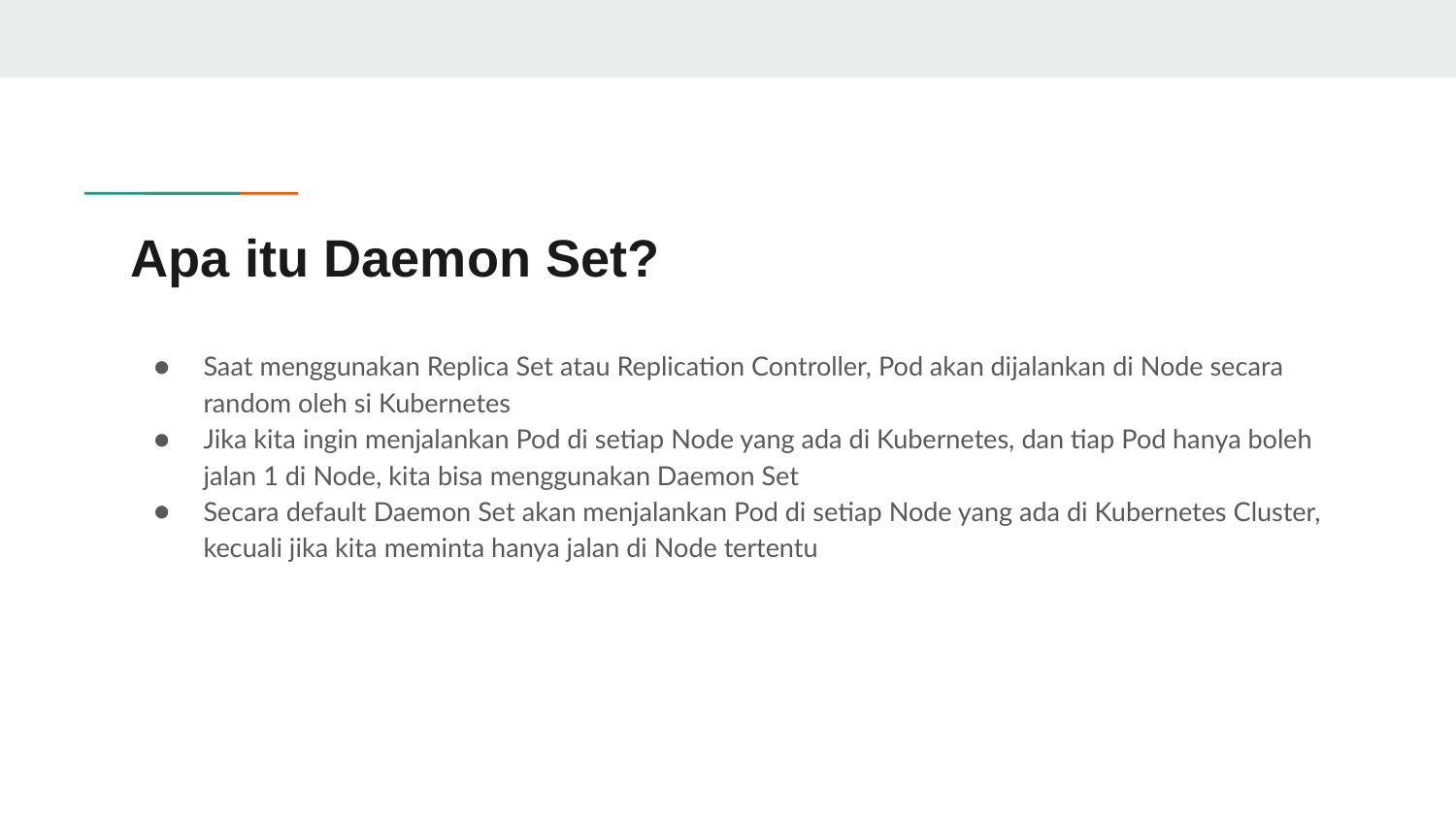

# Apa itu Daemon Set?
Saat menggunakan Replica Set atau Replication Controller, Pod akan dijalankan di Node secara random oleh si Kubernetes
Jika kita ingin menjalankan Pod di setiap Node yang ada di Kubernetes, dan tiap Pod hanya boleh jalan 1 di Node, kita bisa menggunakan Daemon Set
Secara default Daemon Set akan menjalankan Pod di setiap Node yang ada di Kubernetes Cluster, kecuali jika kita meminta hanya jalan di Node tertentu